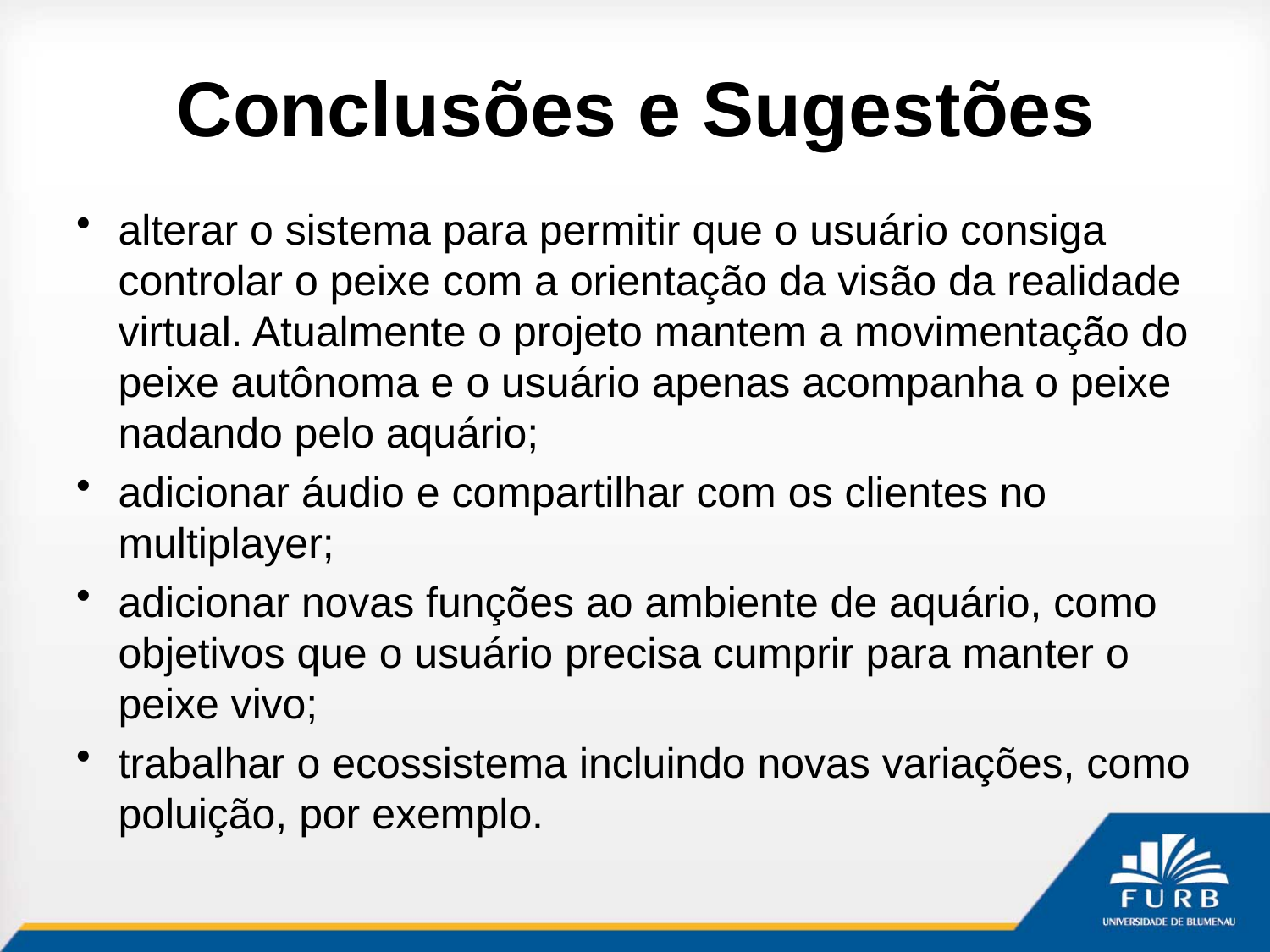

# Conclusões e Sugestões
alterar o sistema para permitir que o usuário consiga controlar o peixe com a orientação da visão da realidade virtual. Atualmente o projeto mantem a movimentação do peixe autônoma e o usuário apenas acompanha o peixe nadando pelo aquário;
adicionar áudio e compartilhar com os clientes no multiplayer;
adicionar novas funções ao ambiente de aquário, como objetivos que o usuário precisa cumprir para manter o peixe vivo;
trabalhar o ecossistema incluindo novas variações, como poluição, por exemplo.